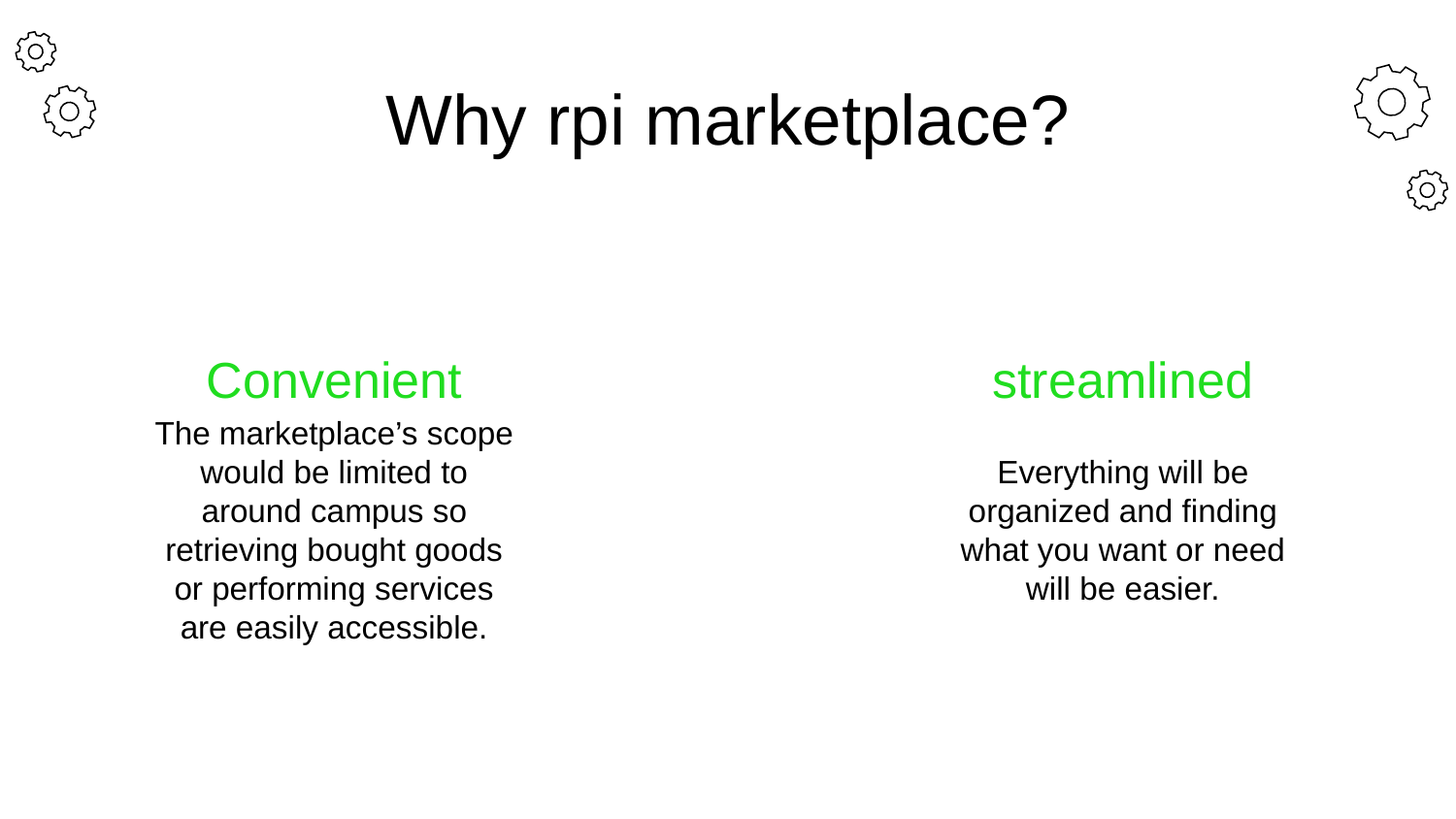

# Why rpi marketplace?
Convenient
streamlined
The marketplace’s scope would be limited to around campus so retrieving bought goods or performing services are easily accessible.
Everything will be organized and finding what you want or need will be easier.